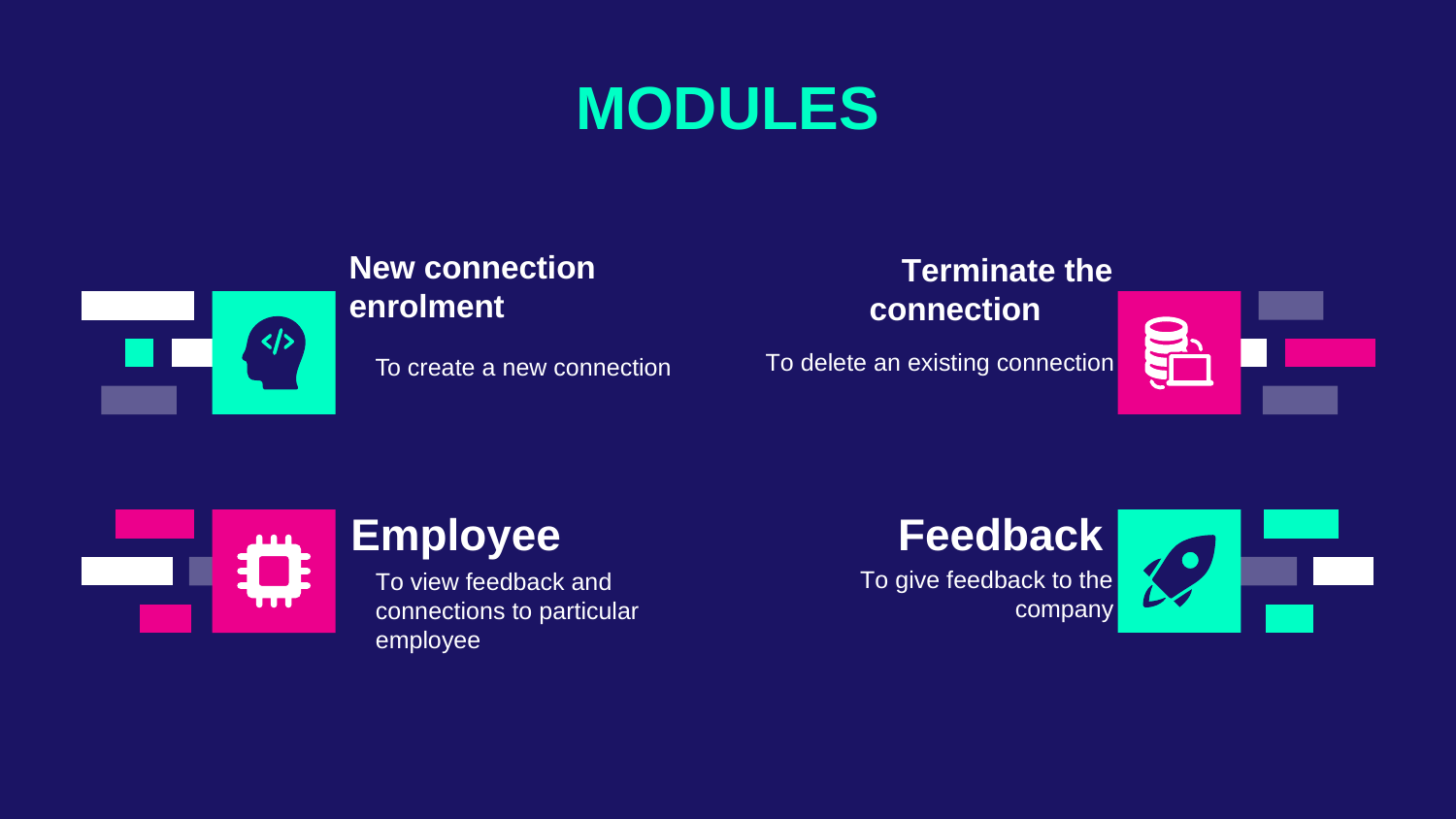

MODULES
# New connection enrolment
Terminate the connection

To delete an existing connection
To create a new connection

Employee
Feedback

To give feedback to the company
To view feedback and connections to particular employee